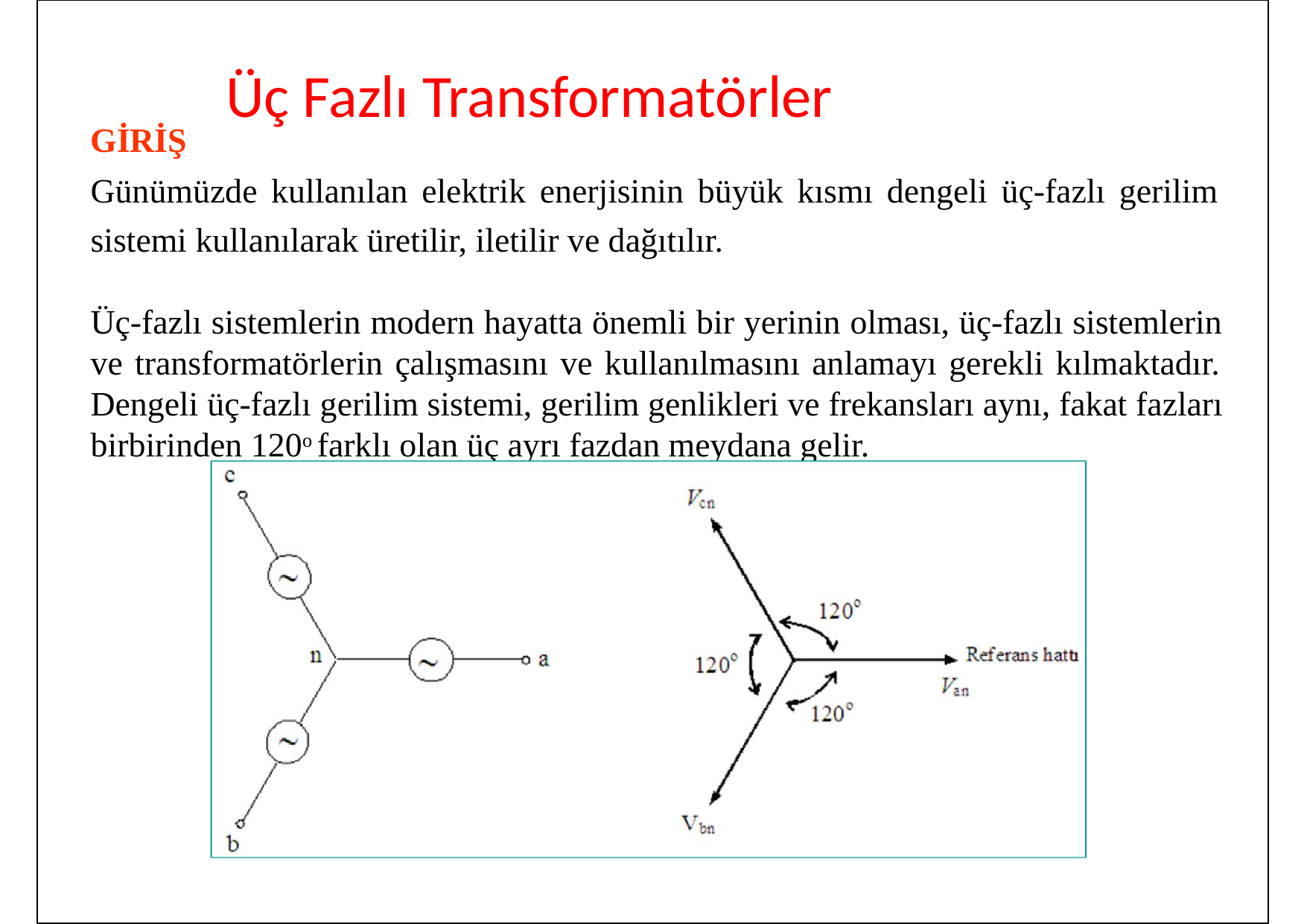

# Üç Fazlı Transformatörler
GİRİŞ
Günümüzde kullanılan elektrik enerjisinin büyük kısmı dengeli üç-fazlı gerilim  sistemi kullanılarak üretilir, iletilir ve dağıtılır.

Üç-fazlı sistemlerin modern hayatta önemli bir yerinin olması, üç-fazlı sistemlerin  ve transformatörlerin çalışmasını ve kullanılmasını anlamayı gerekli kılmaktadır.  Dengeli üç-fazlı gerilim sistemi, gerilim genlikleri ve frekansları aynı, fakat fazları  birbirinden 120o farklı olan üç ayrı fazdan meydana gelir.